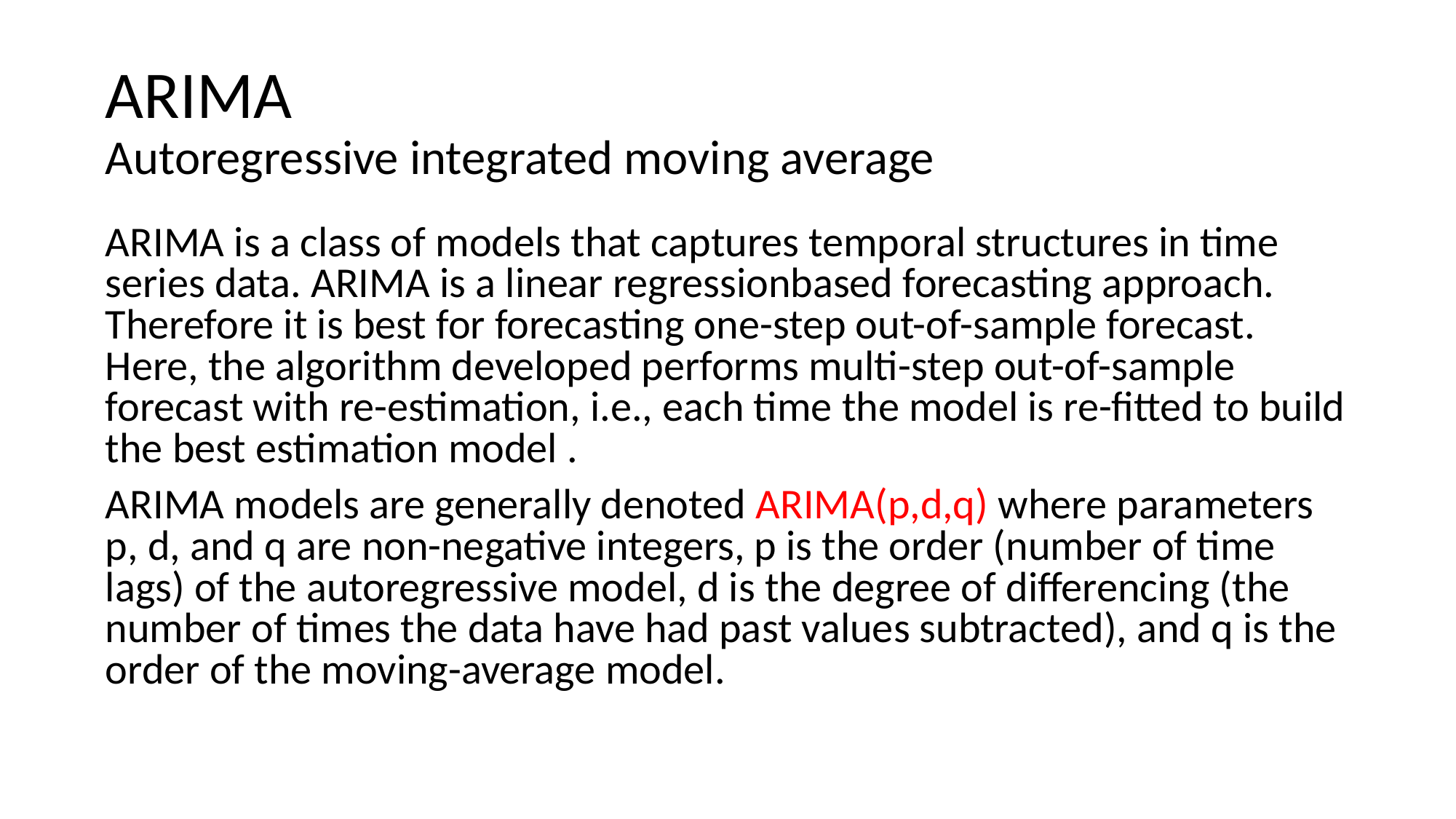

# ARIMA Autoregressive integrated moving average
ARIMA is a class of models that captures temporal structures in time series data. ARIMA is a linear regressionbased forecasting approach. Therefore it is best for forecasting one-step out-of-sample forecast. Here, the algorithm developed performs multi-step out-of-sample forecast with re-estimation, i.e., each time the model is re-fitted to build the best estimation model .
ARIMA models are generally denoted ARIMA(p,d,q) where parameters p, d, and q are non-negative integers, p is the order (number of time lags) of the autoregressive model, d is the degree of differencing (the number of times the data have had past values subtracted), and q is the order of the moving-average model.